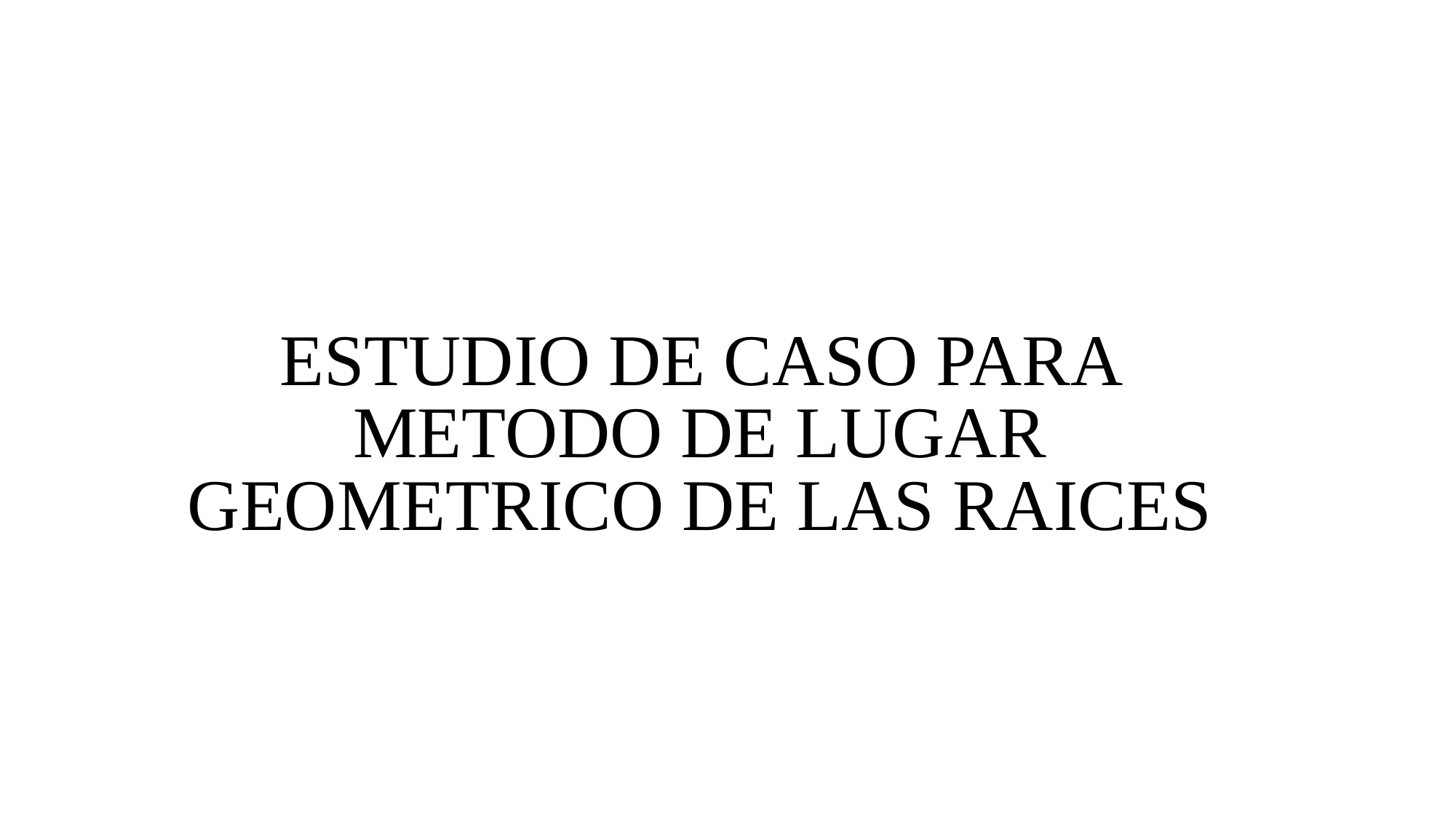

# ESTUDIO DE CASO PARA METODO DE LUGAR GEOMETRICO DE LAS RAICES